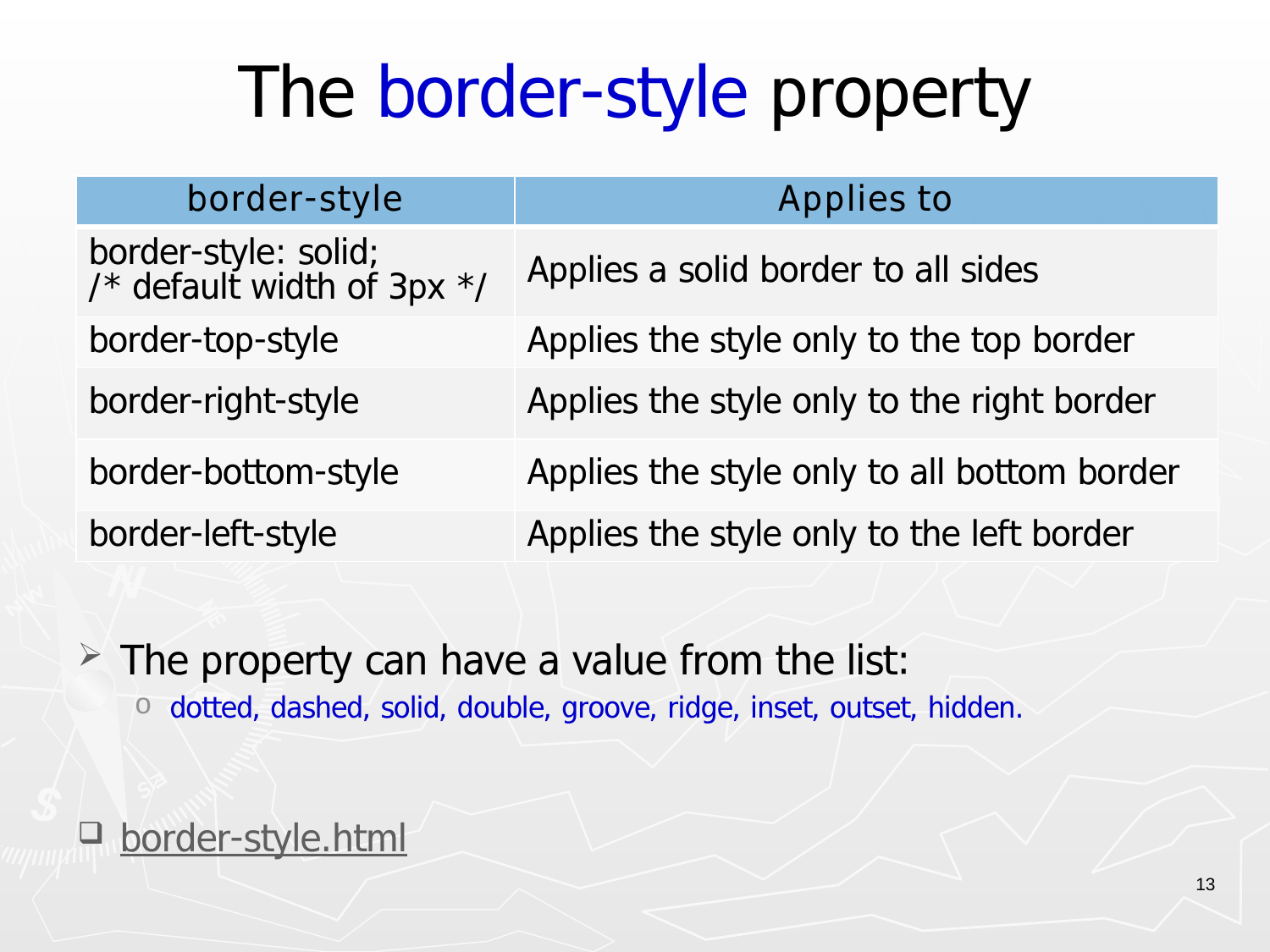

# The border-style property
| border-style | Applies to |
| --- | --- |
| border-style: solid; /\* default width of 3px \*/ | Applies a solid border to all sides |
| border-top-style | Applies the style only to the top border |
| border-right-style | Applies the style only to the right border |
| border-bottom-style | Applies the style only to all bottom border |
| border-left-style | Applies the style only to the left border |
The property can have a value from the list:
dotted, dashed, solid, double, groove, ridge, inset, outset, hidden.

border-style.html
13